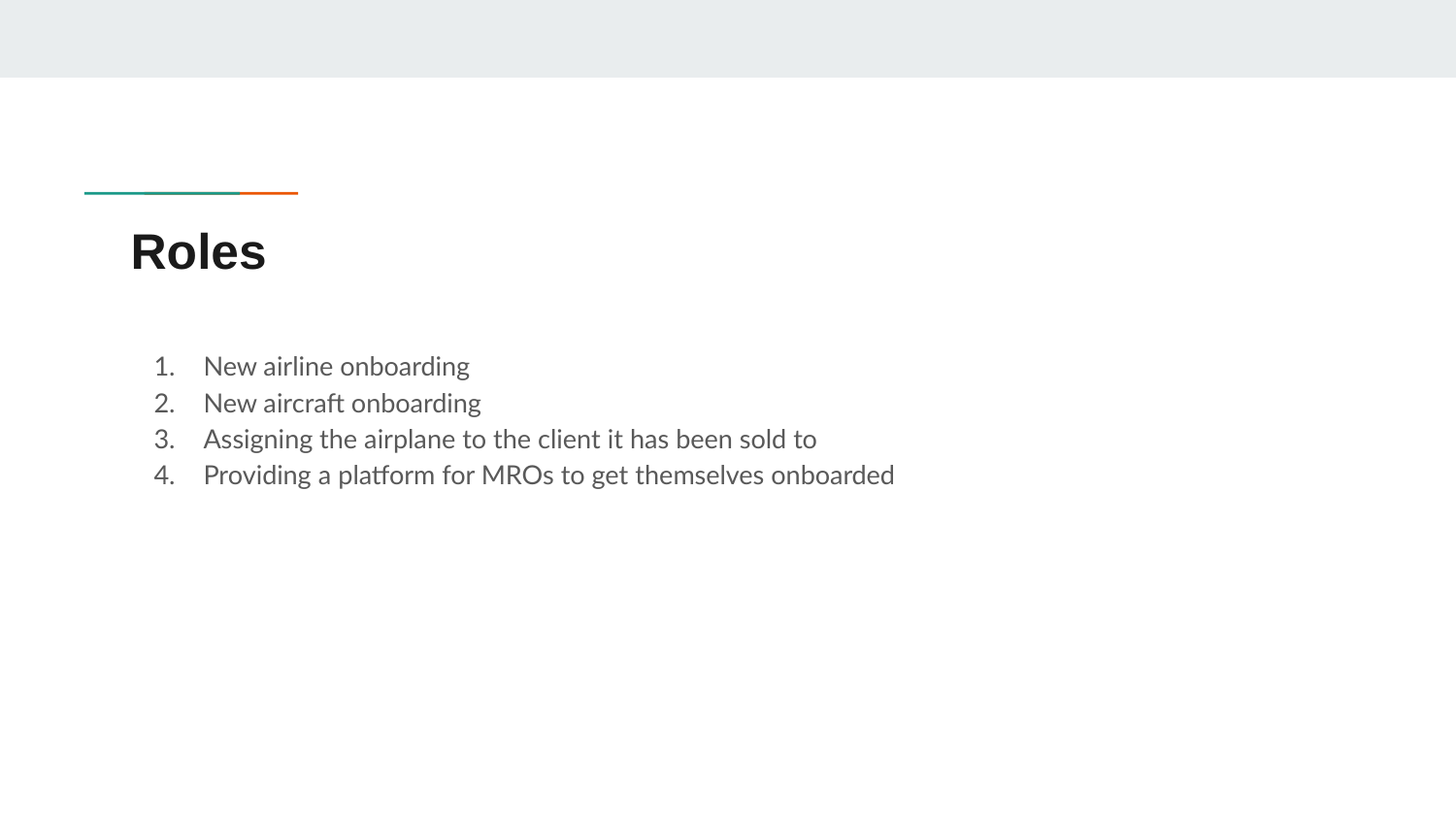

# Roles
New airline onboarding
New aircraft onboarding
Assigning the airplane to the client it has been sold to
Providing a platform for MROs to get themselves onboarded